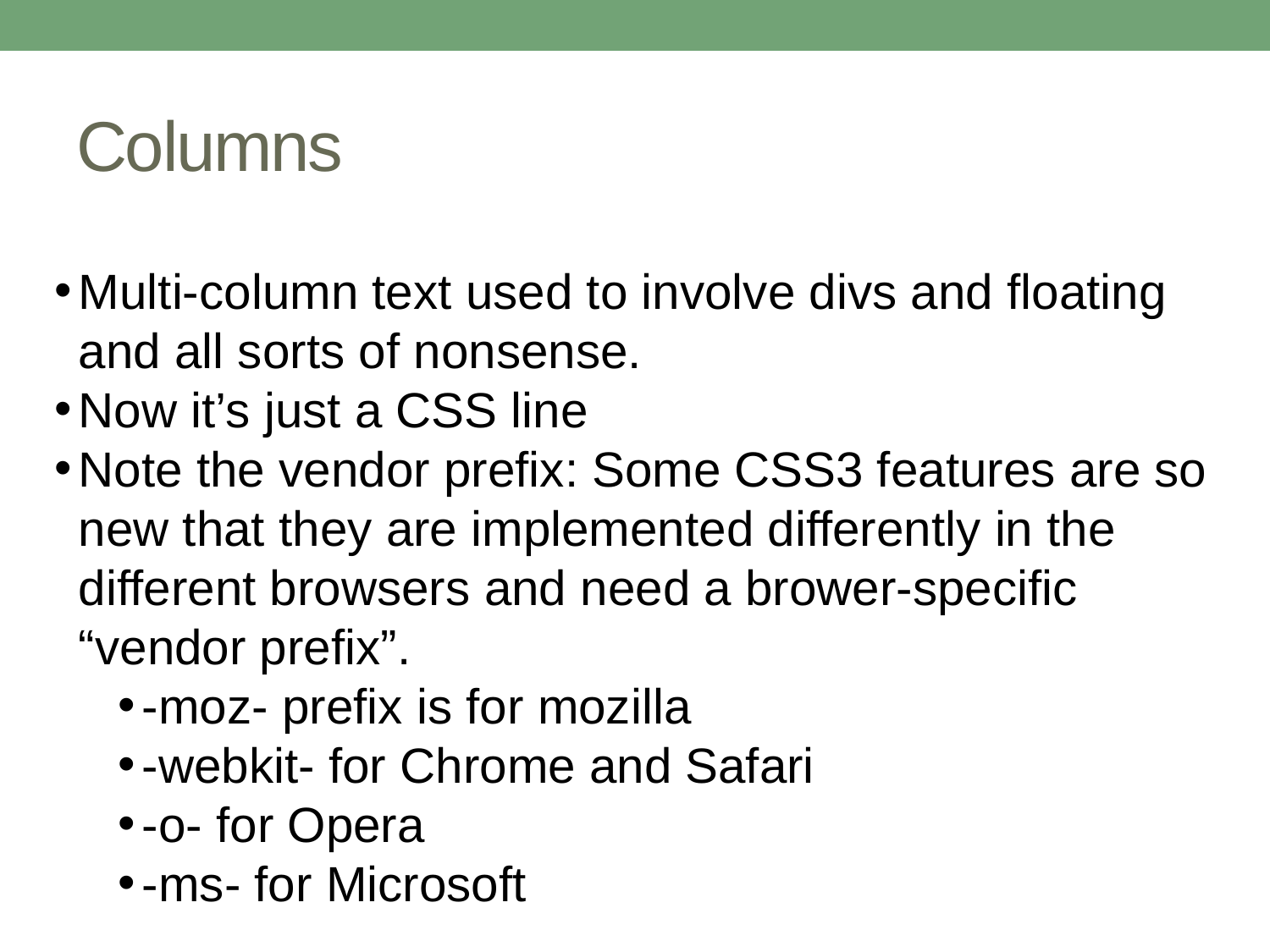

# Columns
Multi-column text used to involve divs and floating and all sorts of nonsense.
Now it’s just a CSS line
Note the vendor prefix: Some CSS3 features are so new that they are implemented differently in the different browsers and need a brower-specific “vendor prefix”.
-moz- prefix is for mozilla
-webkit- for Chrome and Safari
-o- for Opera
-ms- for Microsoft